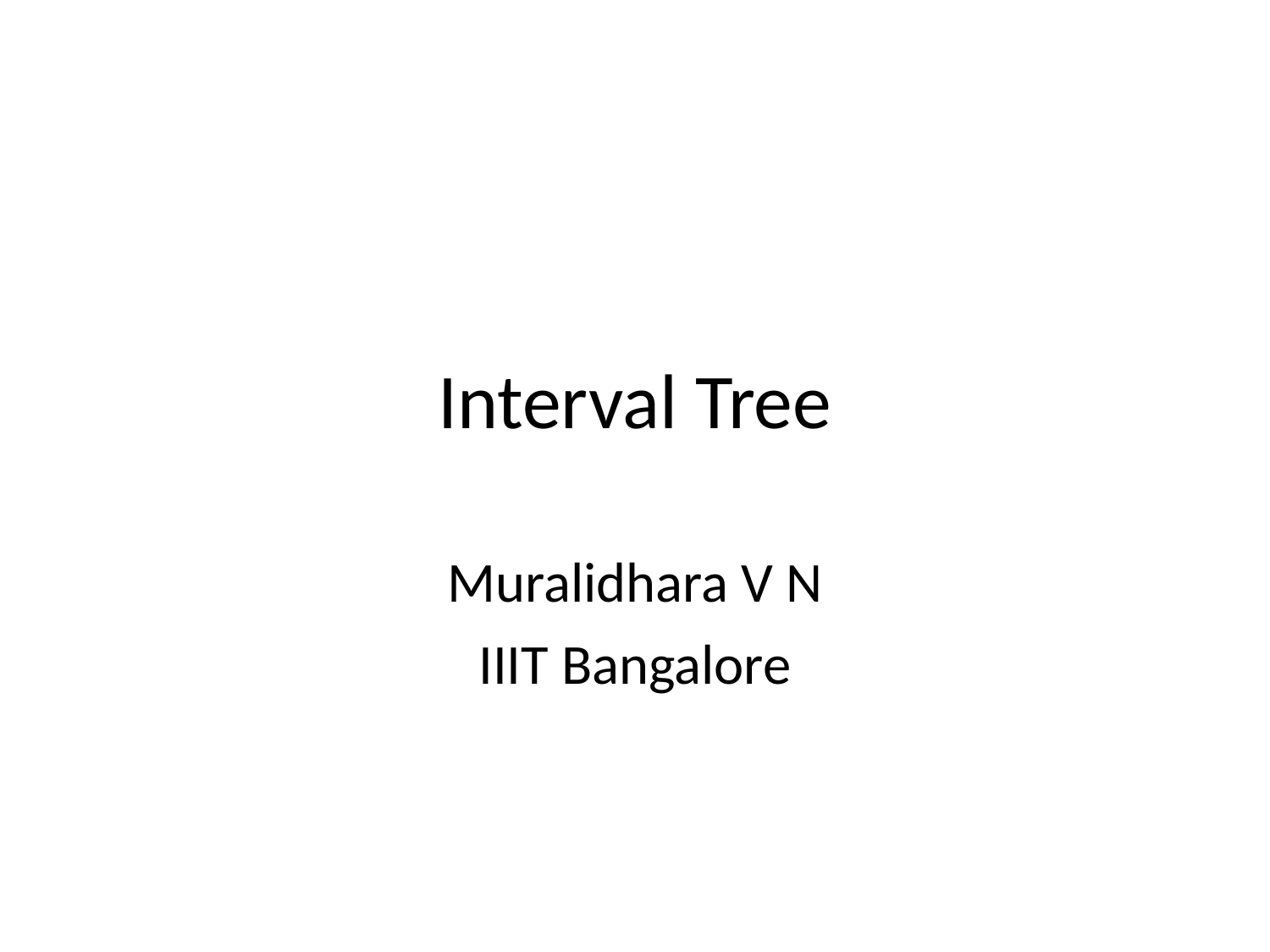

# Interval Tree
Muralidhara V N
IIIT Bangalore